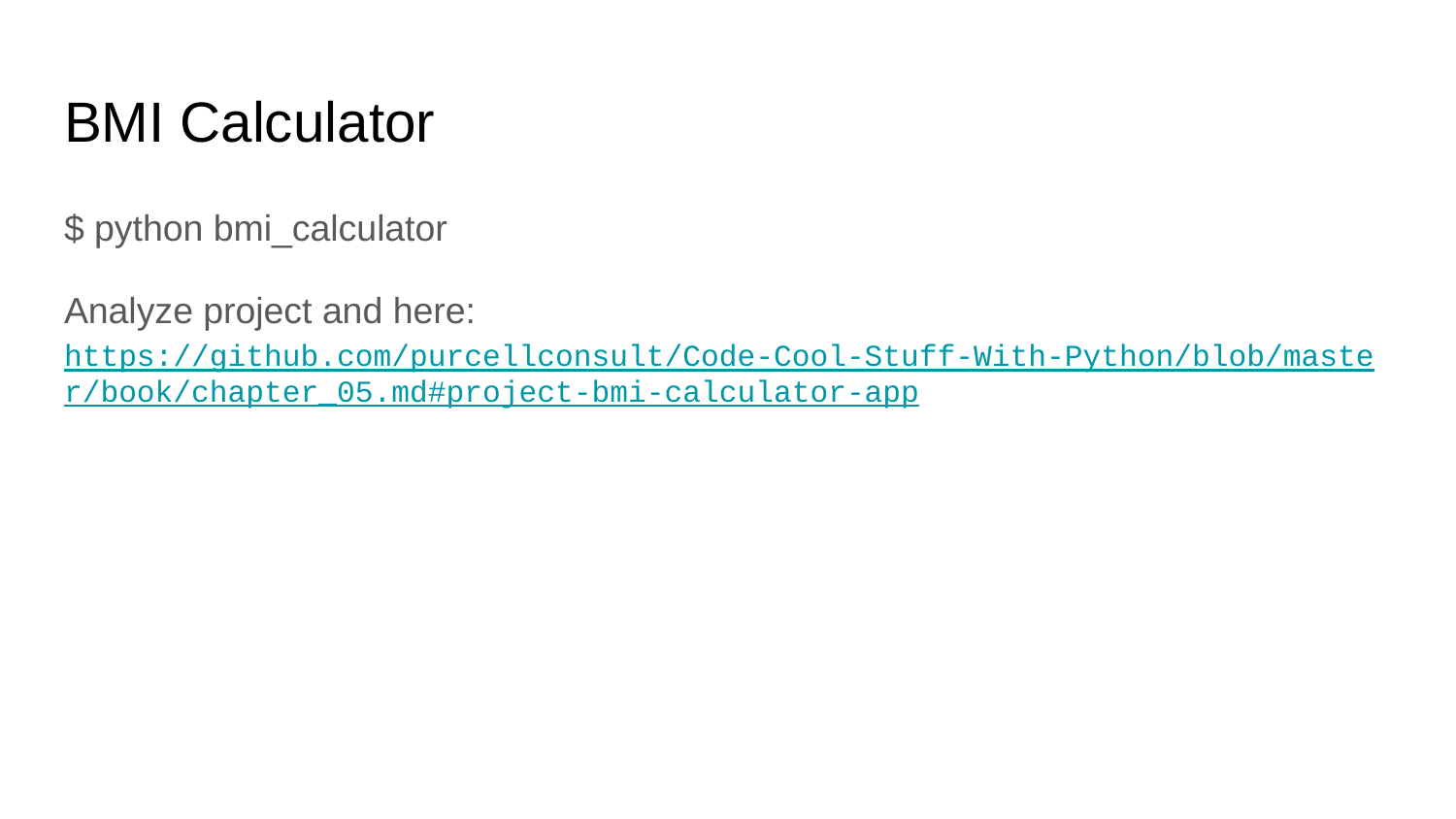

# BMI Calculator
$ python bmi_calculator
Analyze project and here: https://github.com/purcellconsult/Code-Cool-Stuff-With-Python/blob/master/book/chapter_05.md#project-bmi-calculator-app